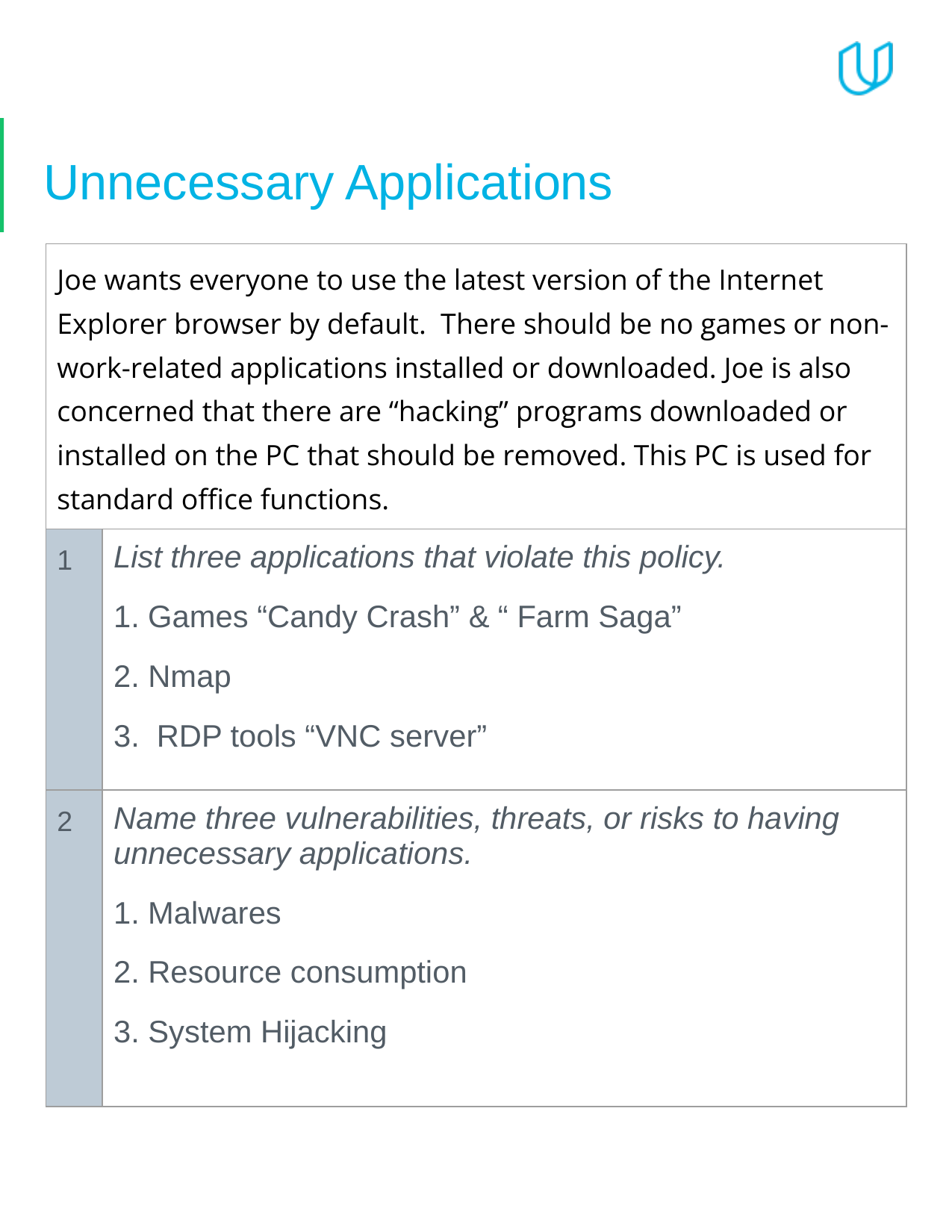

# Unnecessary Applications
| Joe wants everyone to use the latest version of the Internet Explorer browser by default. There should be no games or non-work-related applications installed or downloaded. Joe is also concerned that there are “hacking” programs downloaded or installed on the PC that should be removed. This PC is used for standard office functions. |  |
| --- | --- |
| 1 | List three applications that violate this policy. 1. Games “Candy Crash” & “ Farm Saga” 2. Nmap 3. RDP tools “VNC server” |
| 2 | Name three vulnerabilities, threats, or risks to having unnecessary applications. 1. Malwares 2. Resource consumption 3. System Hijacking |